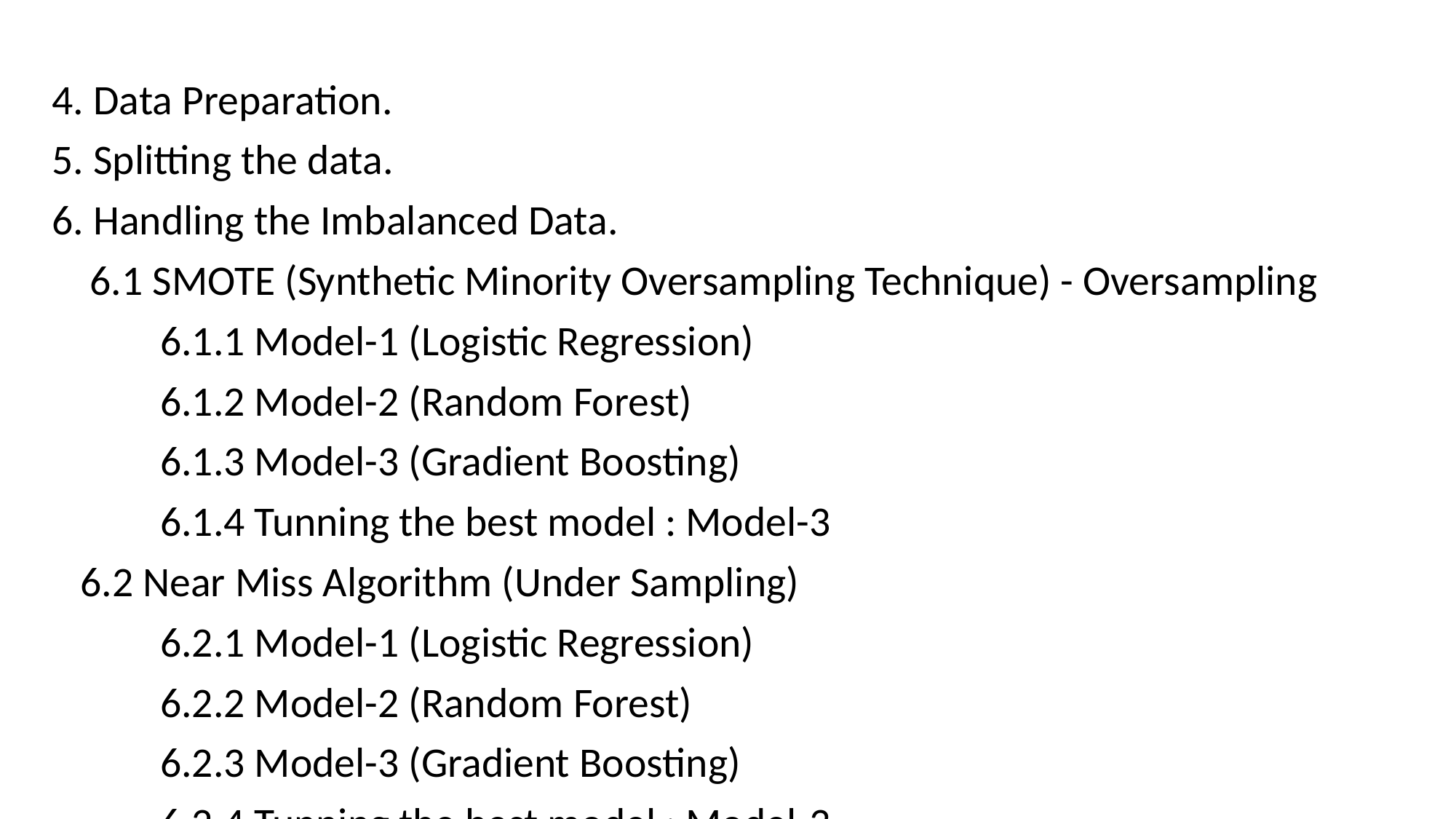

4. Data Preparation.
5. Splitting the data.
6. Handling the Imbalanced Data.
    6.1 SMOTE (Synthetic Minority Oversampling Technique) - Oversampling
	6.1.1 Model-1 (Logistic Regression)
	6.1.2 Model-2 (Random Forest)
	6.1.3 Model-3 (Gradient Boosting)
	6.1.4 Tunning the best model : Model-3
   6.2 Near Miss Algorithm (Under Sampling)
	6.2.1 Model-1 (Logistic Regression)
	6.2.2 Model-2 (Random Forest)
	6.2.3 Model-3 (Gradient Boosting)
	6.2.4 Tunning the best model : Model-3